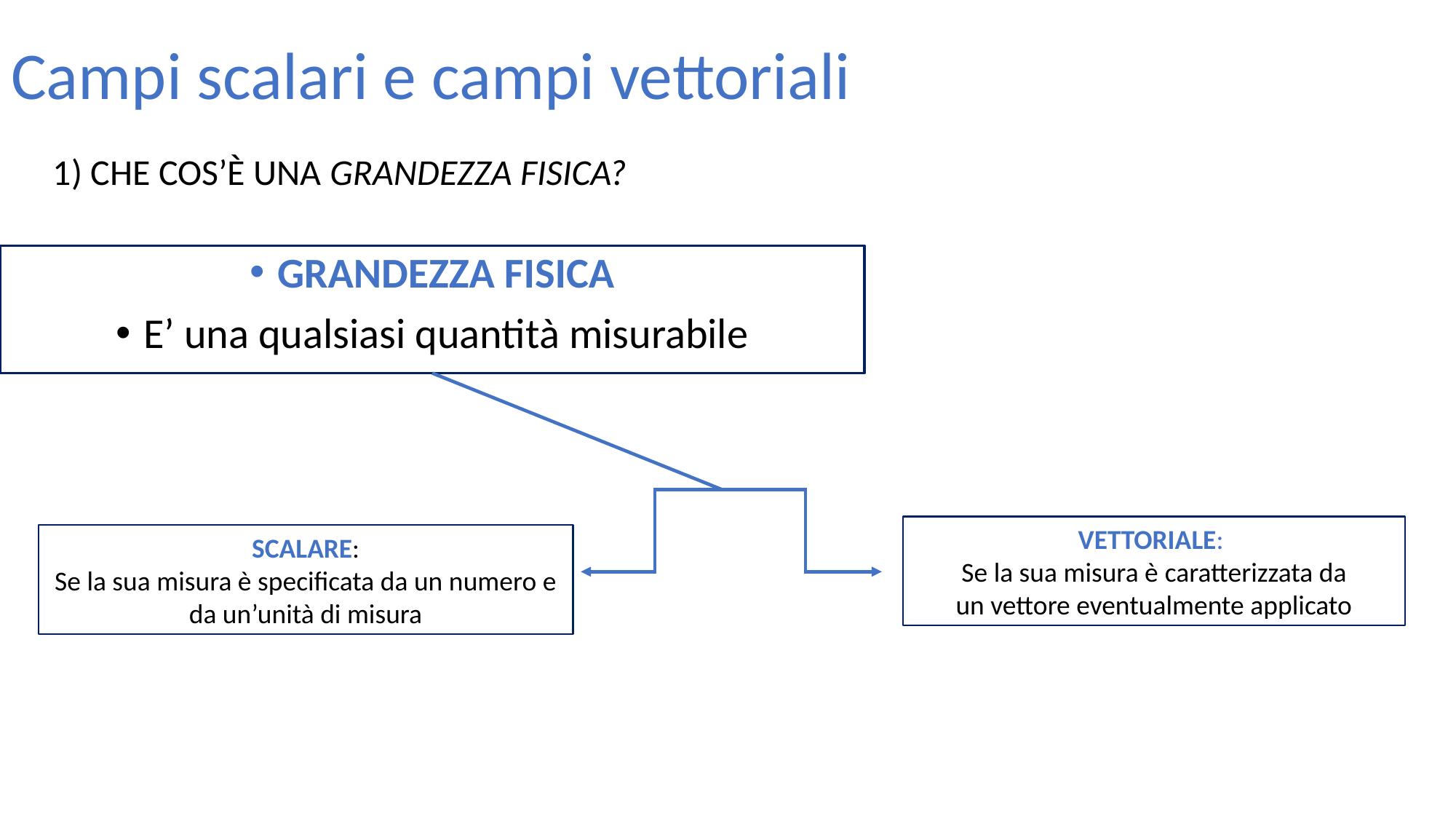

Campi scalari e campi vettoriali
1) CHE COS’È UNA GRANDEZZA FISICA?
GRANDEZZA FISICA
E’ una qualsiasi quantità misurabile

VETTORIALE:
Se la sua misura è caratterizzata da un vettore eventualmente applicato
SCALARE:
Se la sua misura è specificata da un numero e da un’unità di misura